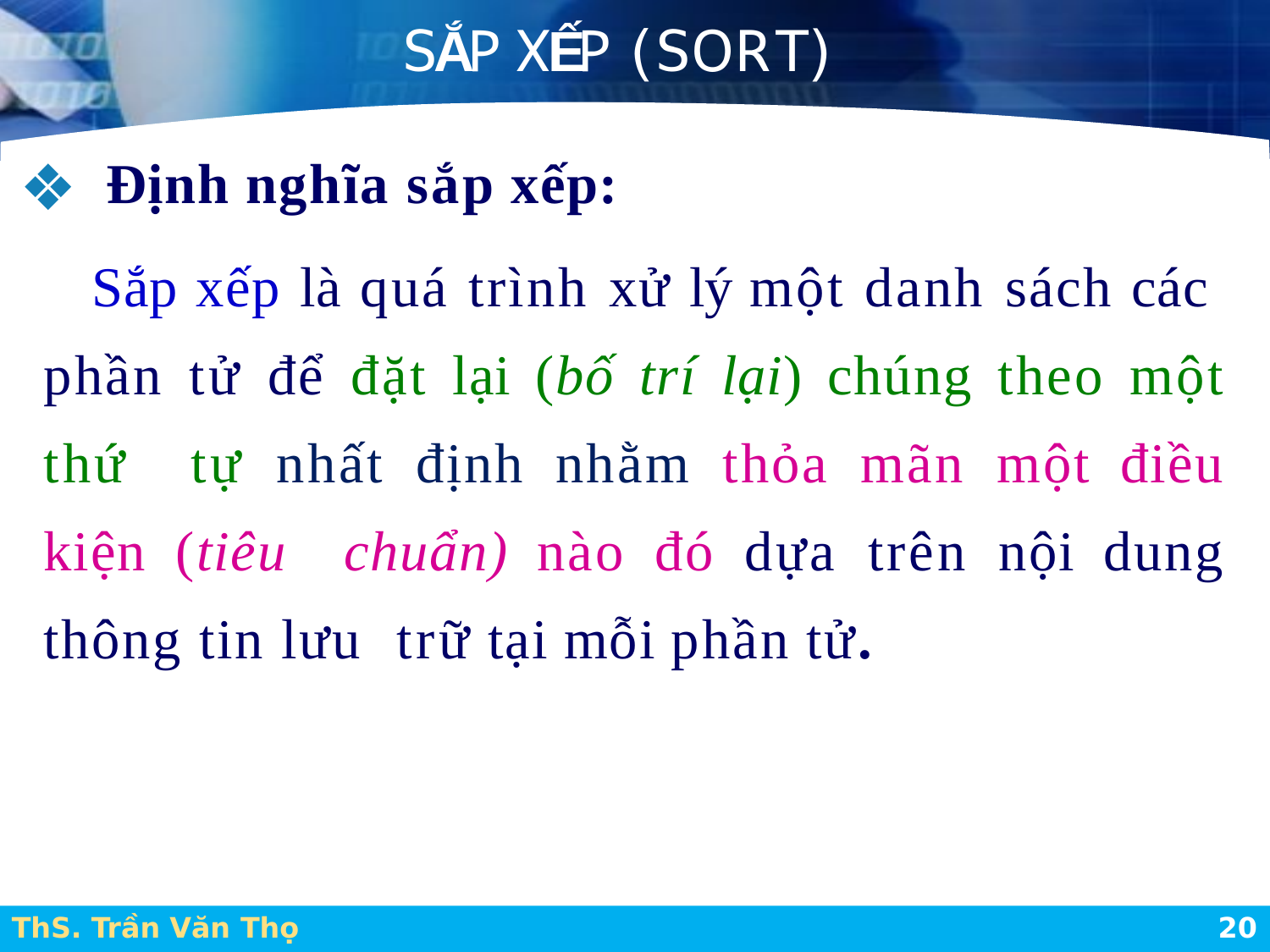

# SẮP XẾP (SORT)
Định nghĩa sắp xếp:
Sắp xếp là quá trình xử lý một danh sách các  phần tử để đặt lại (bố trí lại) chúng theo một thứ  tự nhất định nhằm thỏa mãn một điều kiện (tiêu  chuẩn) nào đó dựa trên nội dung thông tin lưu  trữ tại mỗi phần tử.
ThS. Trần Văn Thọ
20